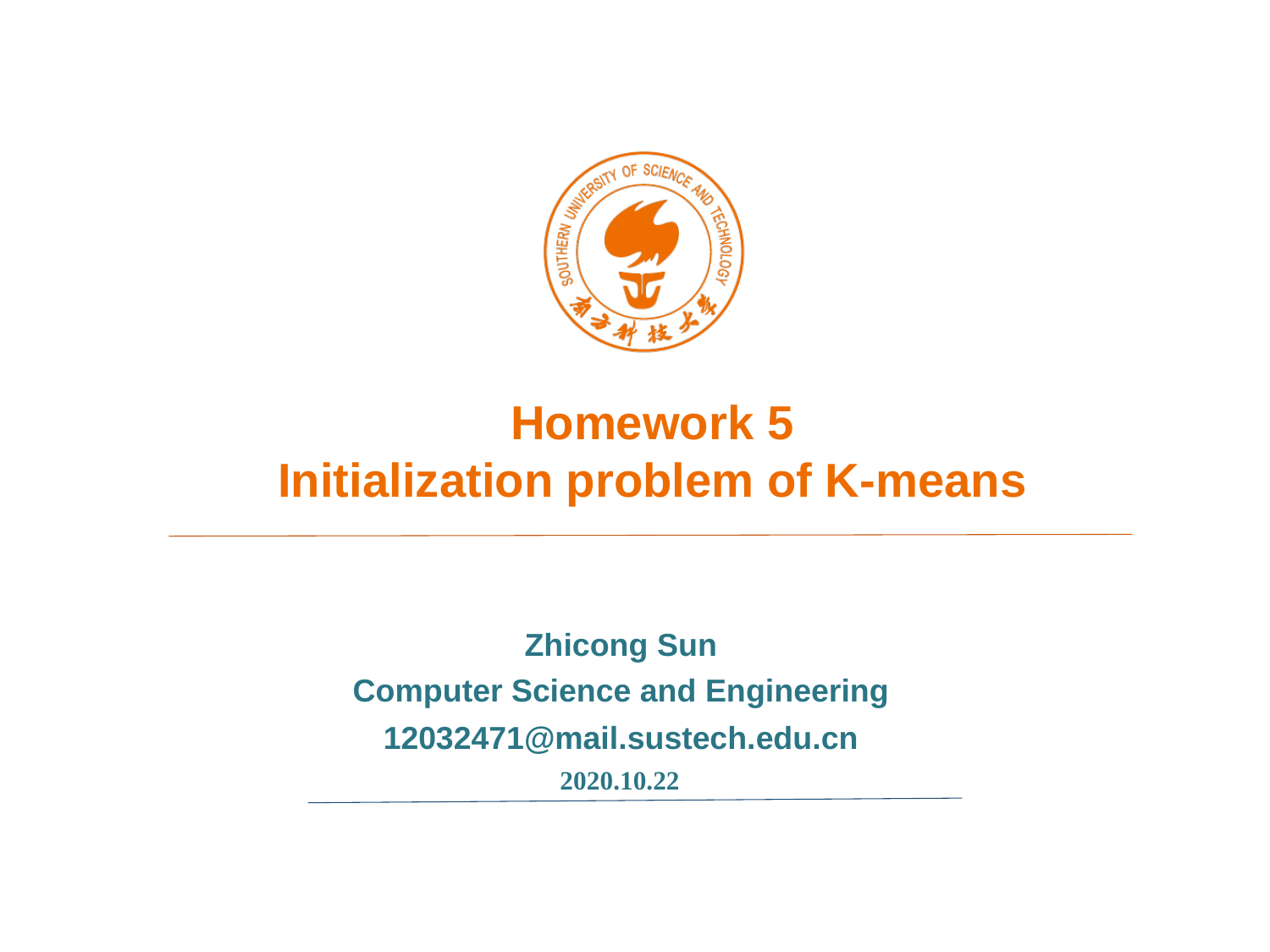

Homework 5
Initialization problem of K-means
Zhicong Sun
Computer Science and Engineering
12032471@mail.sustech.edu.cn
 2020.10.22